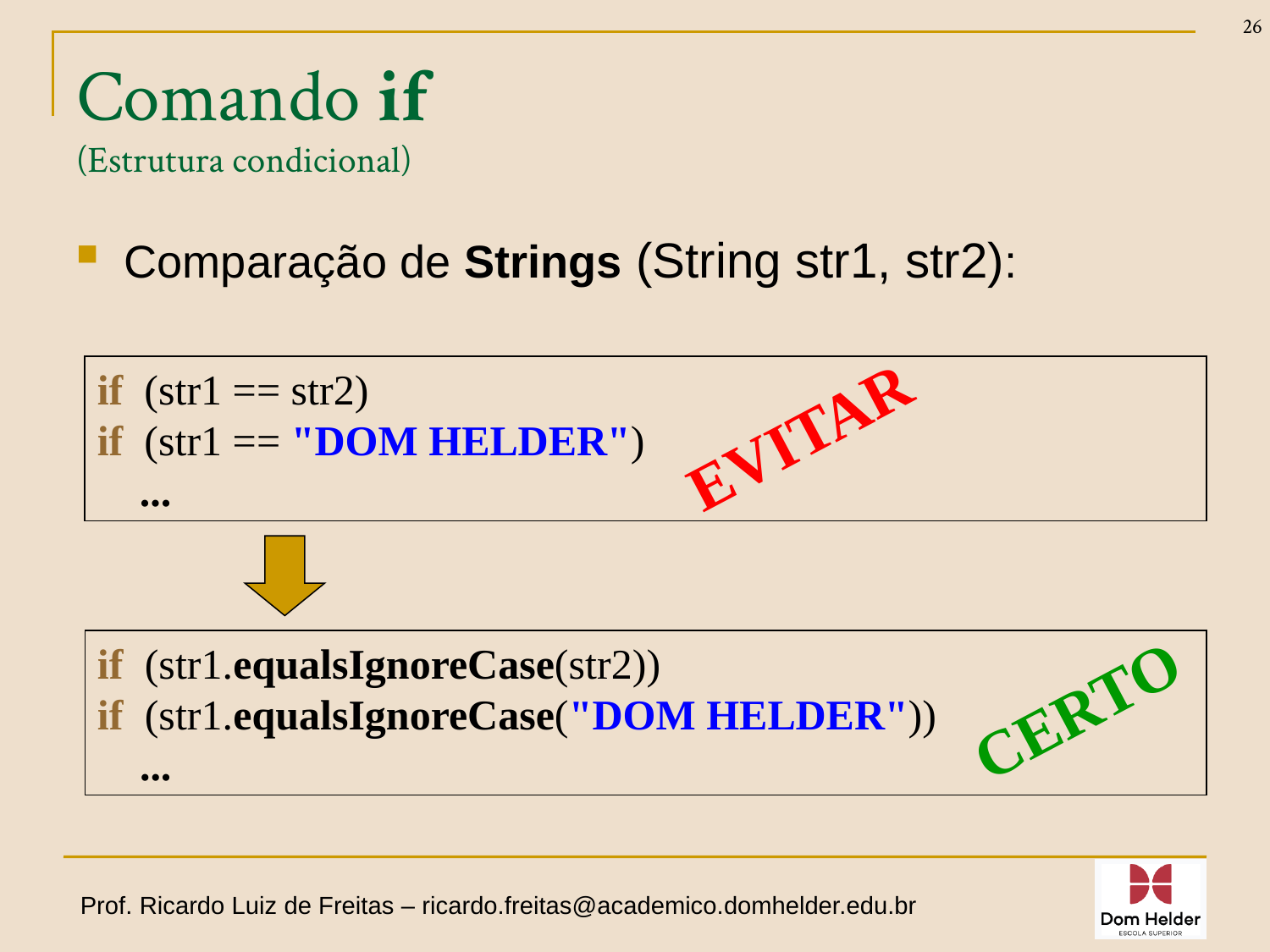

26
# Comando if (Estrutura condicional)
Comparação de Strings (String str1, str2):
if  (str1 == str2)
if  (str1 == "DOM HELDER")
    ...
EVITAR

if  (str1.equalsIgnoreCase(str2))
if  (str1.equalsIgnoreCase("DOM HELDER"))
    ...
CERTO